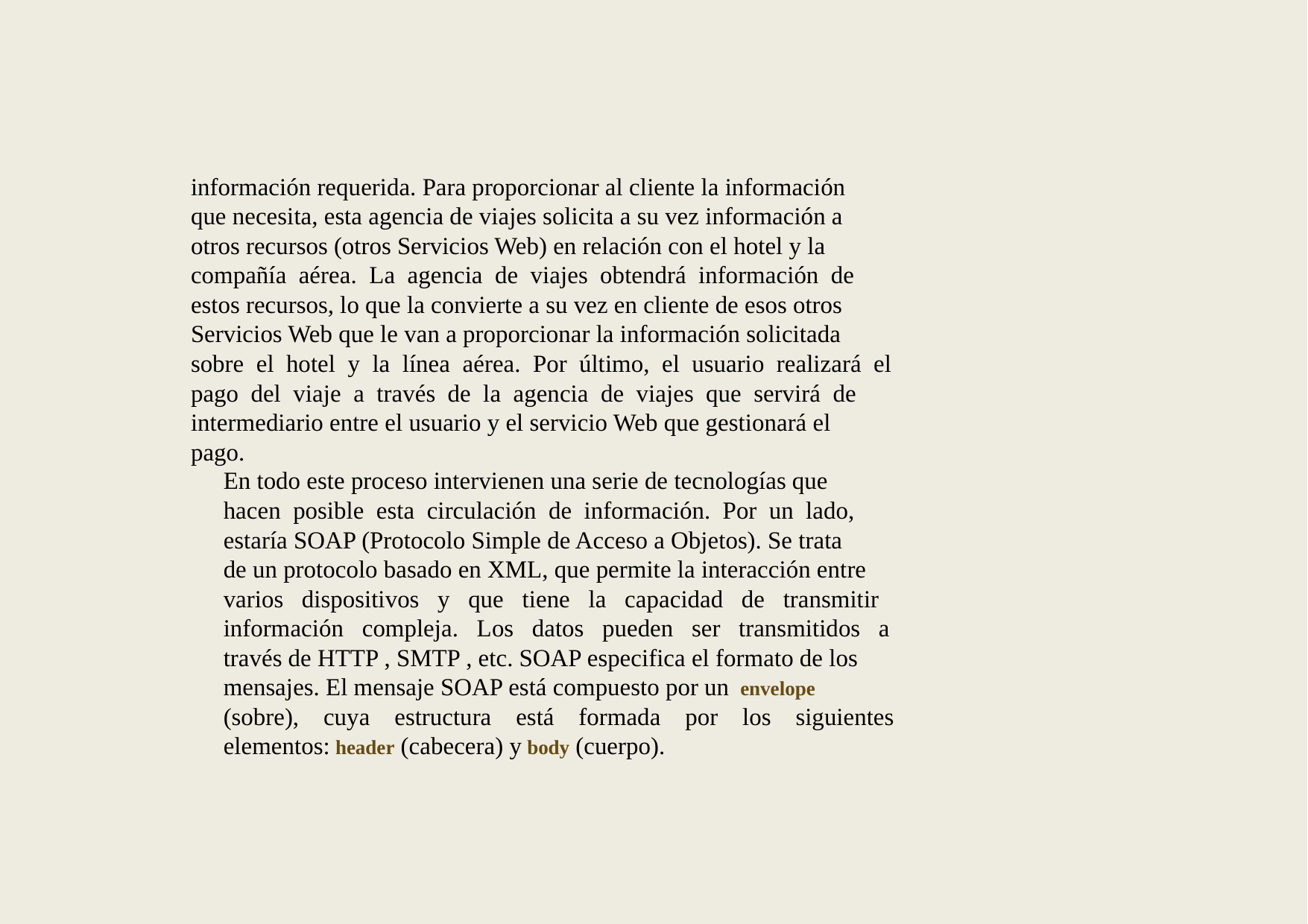

información requerida. Para proporcionar al cliente la información
que necesita, esta agencia de viajes solicita a su vez información a
otros recursos (otros Servicios Web) en relación con el hotel y la
compañía  aérea.  La  agencia  de  viajes  obtendrá  información  de
estos recursos, lo que la convierte a su vez en cliente de esos otros
Servicios Web que le van a proporcionar la información solicitada
sobre  el  hotel  y  la  línea  aérea.  Por  último,  el  usuario  realizará  el
pago  del  viaje  a  través  de  la  agencia  de  viajes  que  servirá  de
intermediario entre el usuario y el servicio Web que gestionará el
pago.
	En todo este proceso intervienen una serie de tecnologías que
	hacen  posible  esta  circulación  de  información.  Por  un  lado,
	estaría SOAP (Protocolo Simple de Acceso a Objetos). Se trata
	de un protocolo basado en XML, que permite la interacción entre
	varios   dispositivos   y   que   tiene   la   capacidad   de   transmitir
	información   compleja.   Los   datos   pueden   ser   transmitidos   a
	través de HTTP , SMTP , etc. SOAP especifica el formato de los
	mensajes. El mensaje SOAP está compuesto por un  envelope
	(sobre),    cuya    estructura    está    formada    por    los    siguientes
	elementos: header (cabecera) y body (cuerpo).